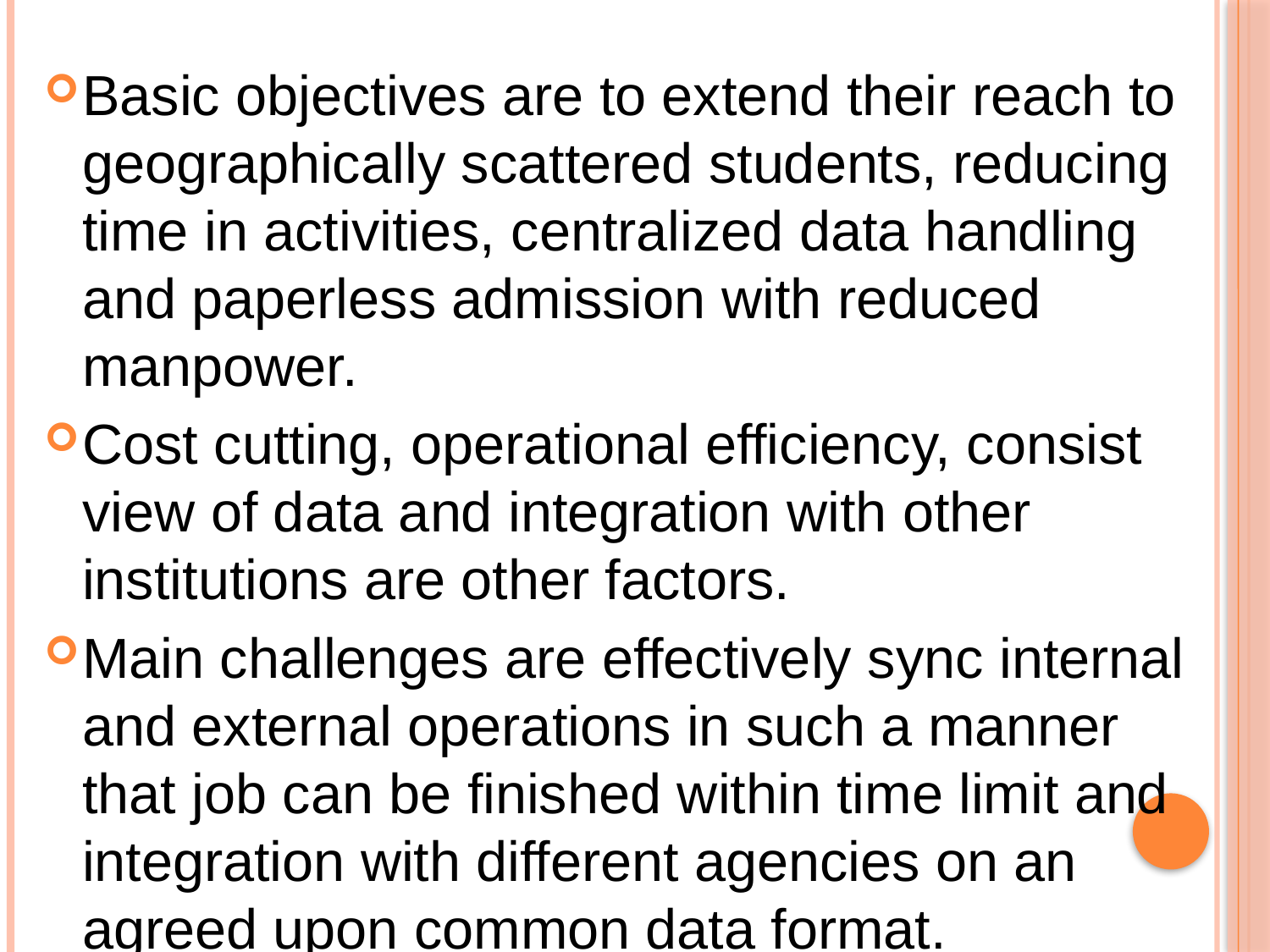

Basic objectives are to extend their reach to geographically scattered students, reducing time in activities, centralized data handling and paperless admission with reduced manpower.
Cost cutting, operational efficiency, consist view of data and integration with other institutions are other factors.
Main challenges are effectively sync internal and external operations in such a manner that job can be finished within time limit and integration with different agencies on an agreed upon common data format.